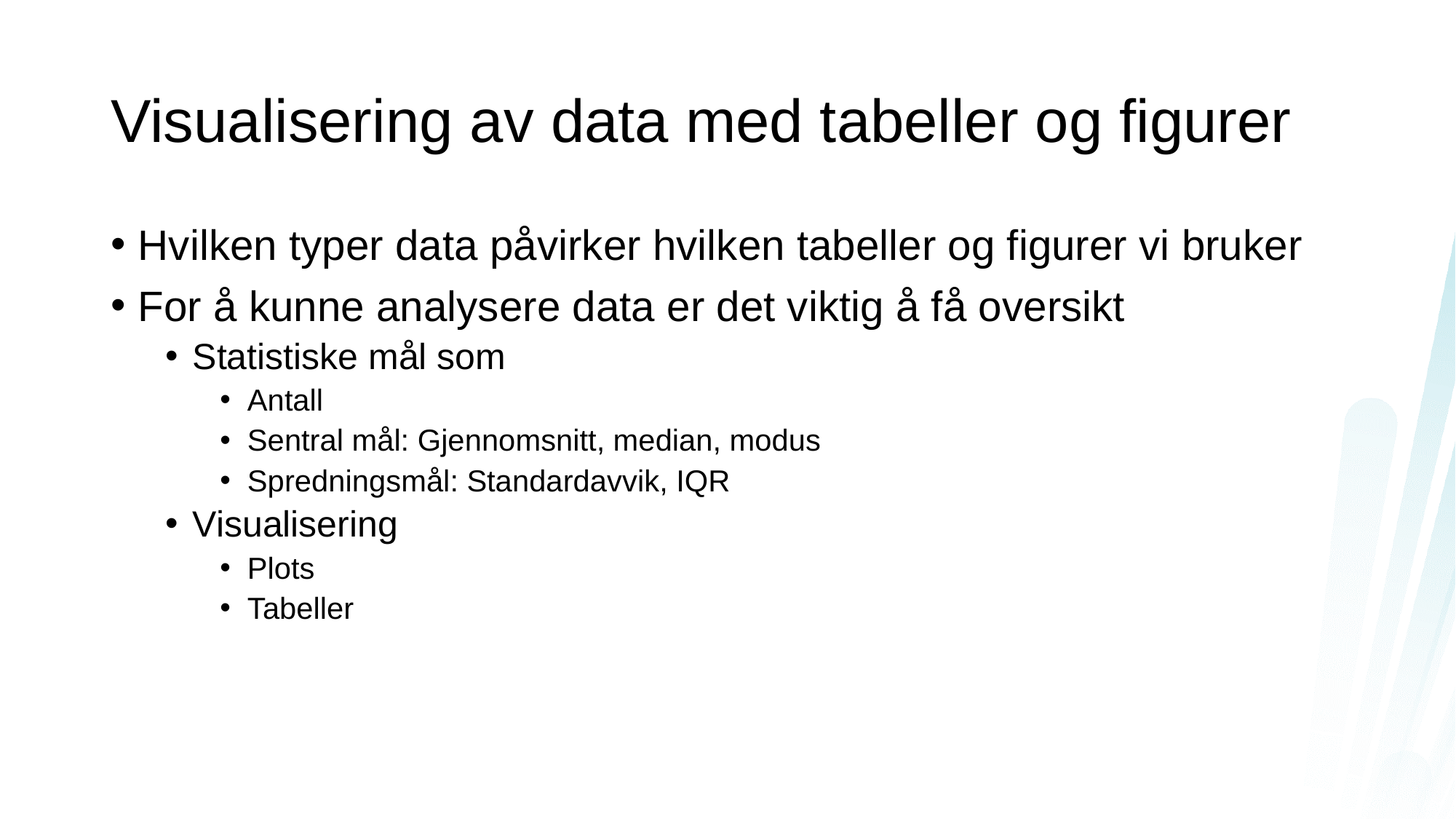

# Visualisering av data med tabeller og figurer
Hvilken typer data påvirker hvilken tabeller og figurer vi bruker
For å kunne analysere data er det viktig å få oversikt
Statistiske mål som
Antall
Sentral mål: Gjennomsnitt, median, modus
Spredningsmål: Standardavvik, IQR
Visualisering
Plots
Tabeller